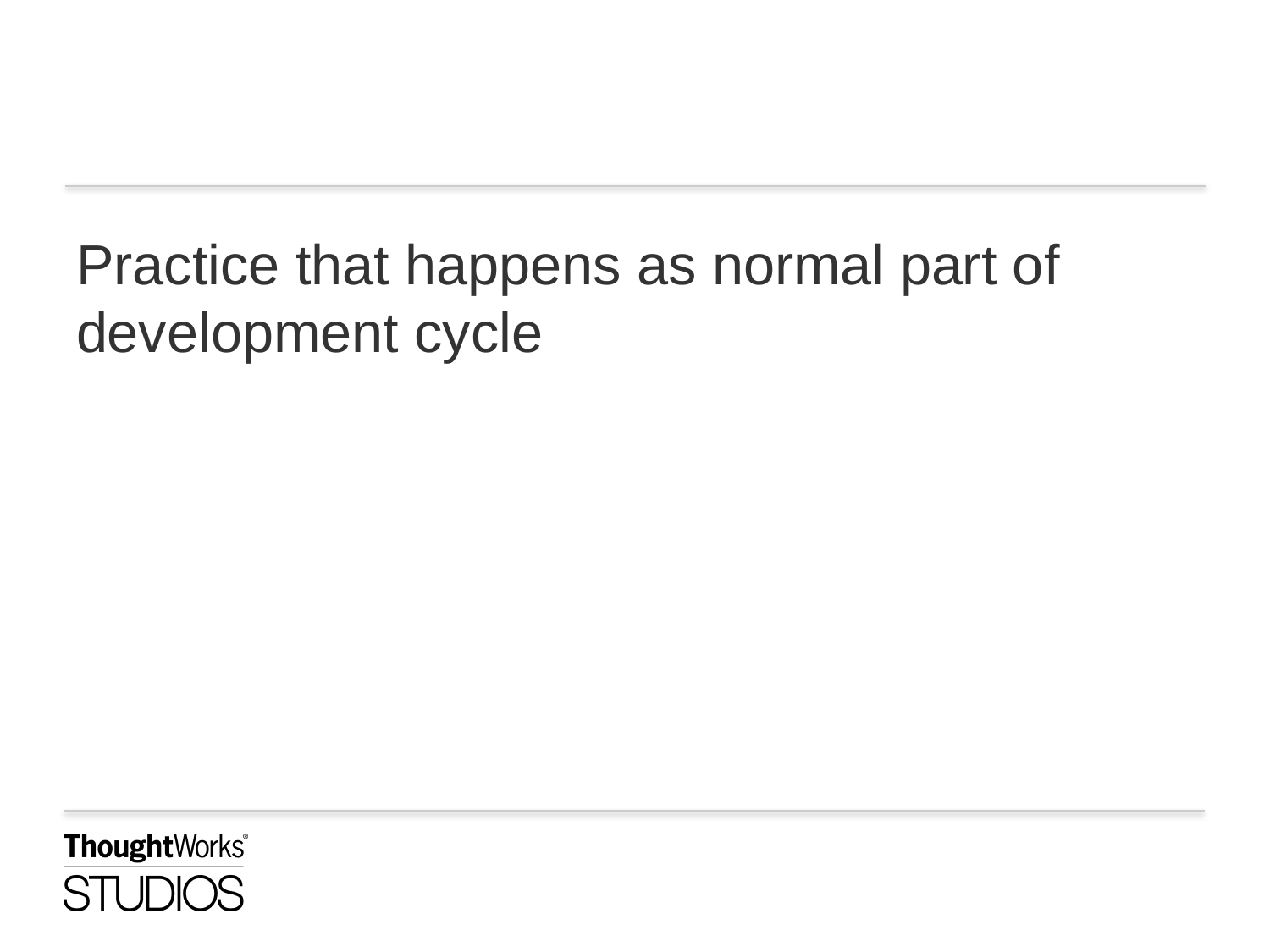

Practice that happens as normal part of development cycle